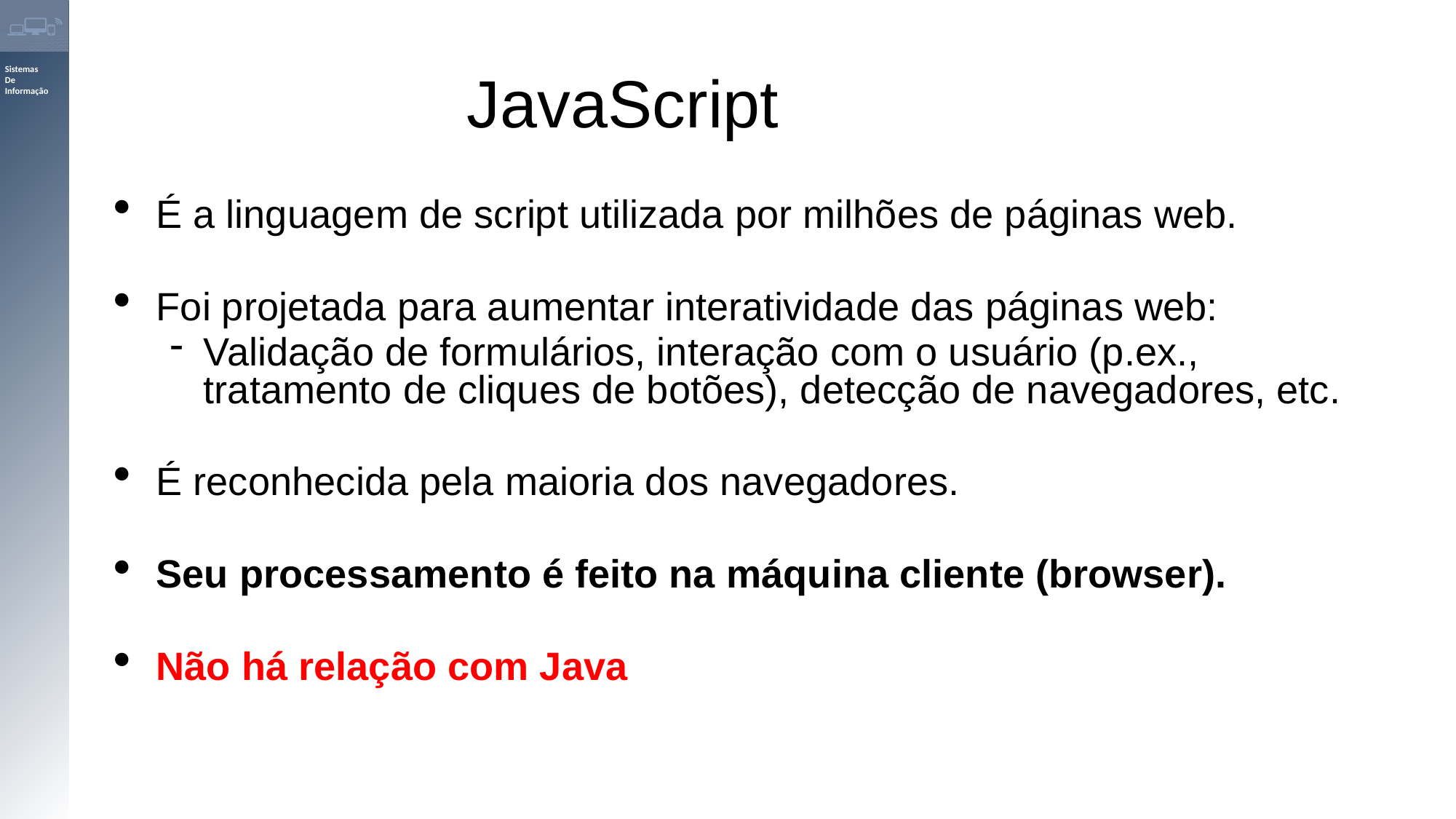

JavaScript
É a linguagem de script utilizada por milhões de páginas web.

Foi projetada para aumentar interatividade das páginas web:
Validação de formulários, interação com o usuário (p.ex., tratamento de cliques de botões), detecção de navegadores, etc.

É reconhecida pela maioria dos navegadores.

Seu processamento é feito na máquina cliente (browser).

Não há relação com Java